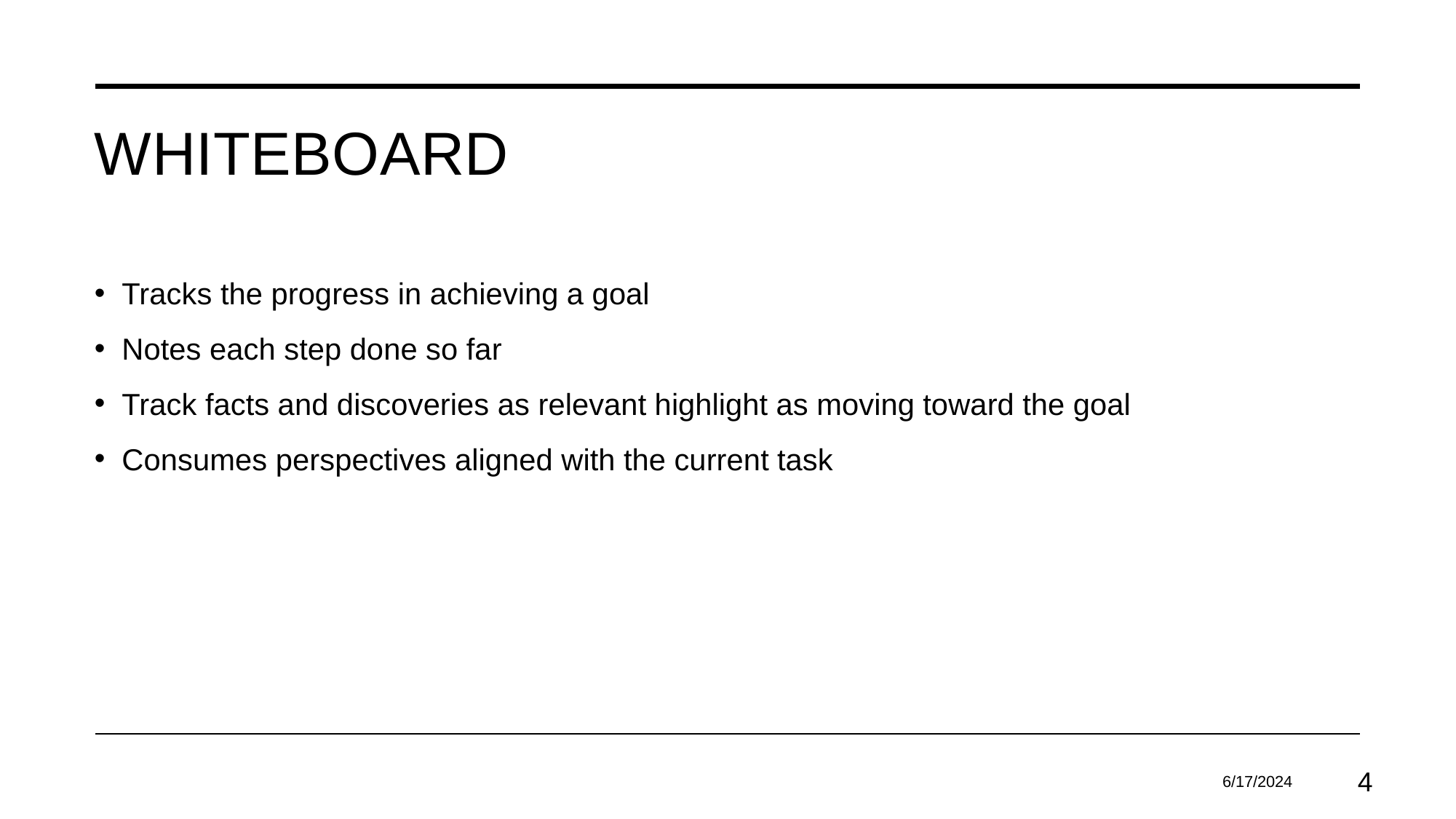

# whiteboard
Tracks the progress in achieving a goal
Notes each step done so far
Track facts and discoveries as relevant highlight as moving toward the goal
Consumes perspectives aligned with the current task

6/17/2024
4